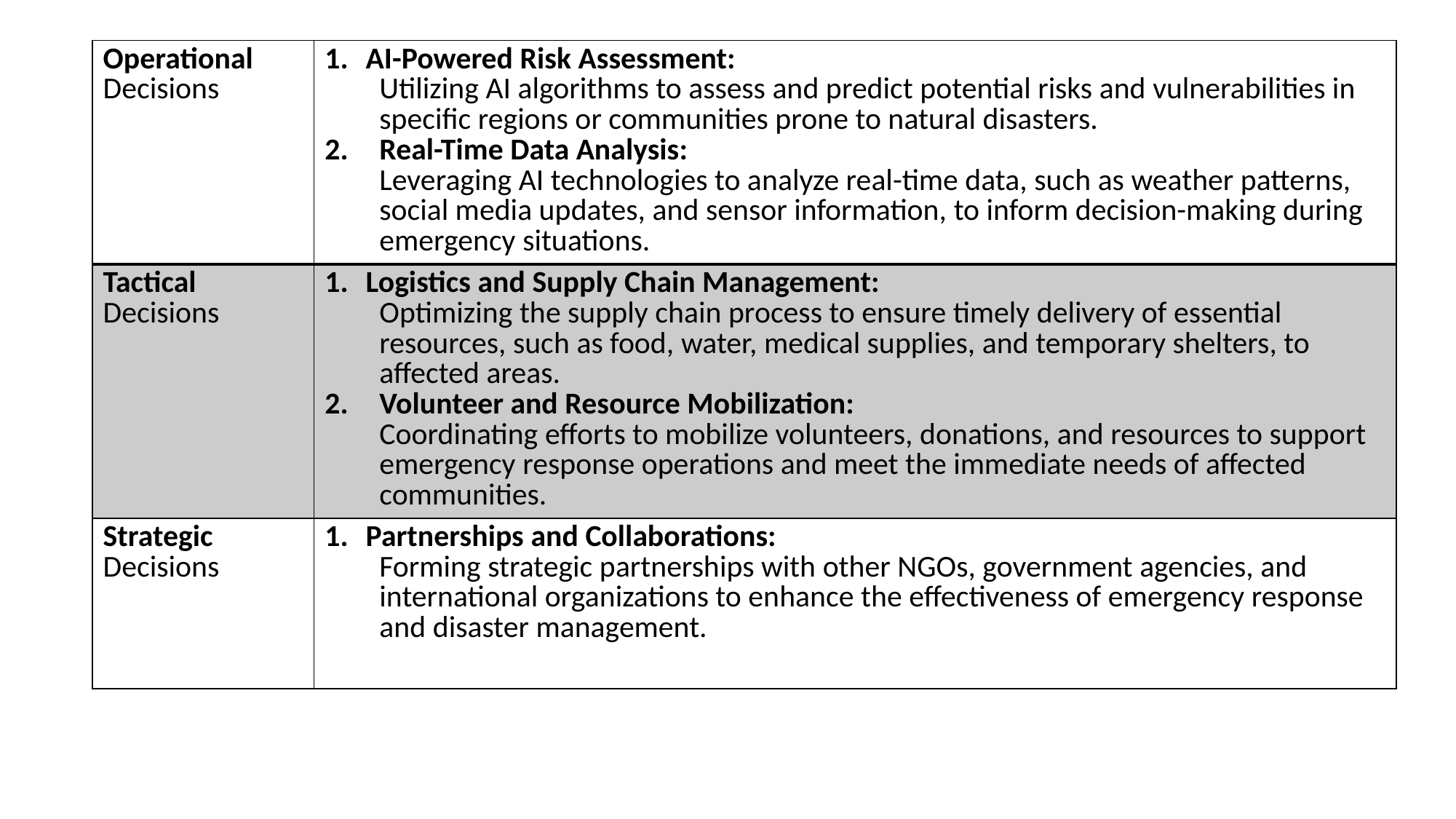

| Operational Decisions | AI-Powered Risk Assessment: Utilizing AI algorithms to assess and predict potential risks and vulnerabilities in specific regions or communities prone to natural disasters. Real-Time Data Analysis: Leveraging AI technologies to analyze real-time data, such as weather patterns, social media updates, and sensor information, to inform decision-making during emergency situations. |
| --- | --- |
| Tactical Decisions | Logistics and Supply Chain Management: Optimizing the supply chain process to ensure timely delivery of essential resources, such as food, water, medical supplies, and temporary shelters, to affected areas. Volunteer and Resource Mobilization: Coordinating efforts to mobilize volunteers, donations, and resources to support emergency response operations and meet the immediate needs of affected communities. |
| Strategic Decisions | Partnerships and Collaborations: Forming strategic partnerships with other NGOs, government agencies, and international organizations to enhance the effectiveness of emergency response and disaster management. |